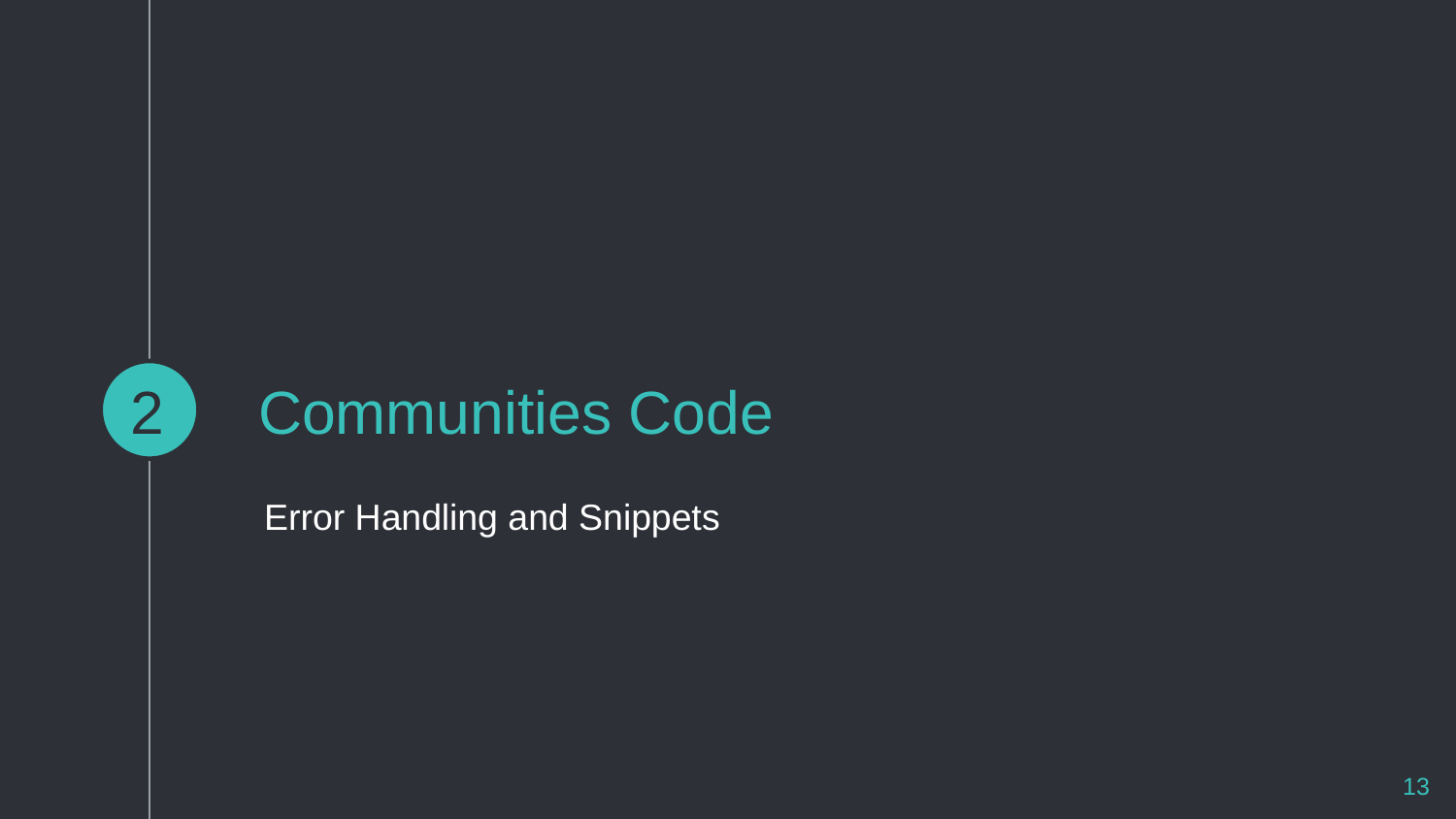

2
# Communities Code
Error Handling and Snippets
13